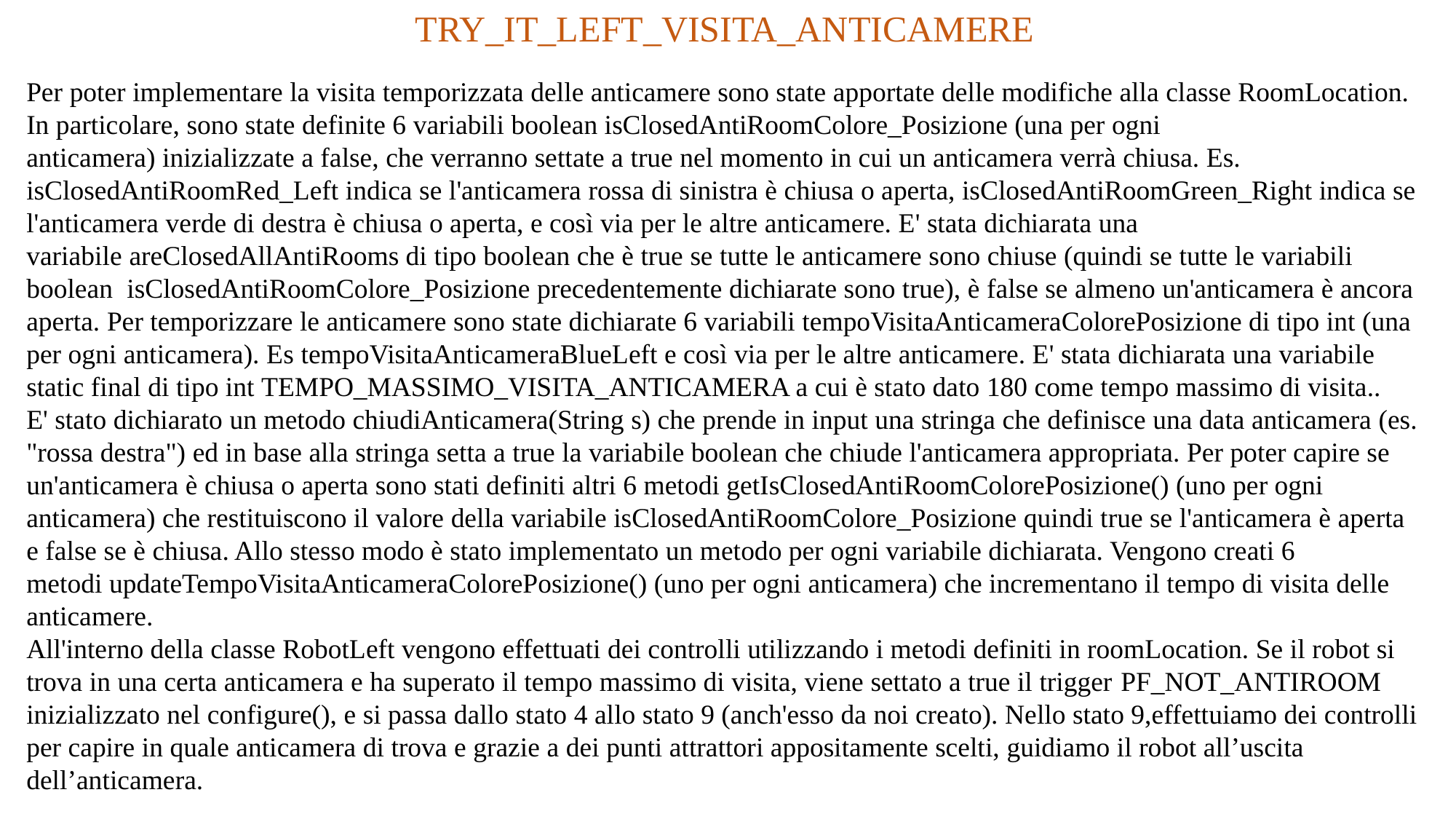

TRY_IT_LEFT_VISITA_ANTICAMERE
Per poter implementare la visita temporizzata delle anticamere sono state apportate delle modifiche alla classe RoomLocation. In particolare, sono state definite 6 variabili boolean isClosedAntiRoomColore_Posizione (una per ogni anticamera) inizializzate a false, che verranno settate a true nel momento in cui un anticamera verrà chiusa. Es.  isClosedAntiRoomRed_Left indica se l'anticamera rossa di sinistra è chiusa o aperta, isClosedAntiRoomGreen_Right indica se l'anticamera verde di destra è chiusa o aperta, e così via per le altre anticamere. E' stata dichiarata una variabile areClosedAllAntiRooms di tipo boolean che è true se tutte le anticamere sono chiuse (quindi se tutte le variabili boolean  isClosedAntiRoomColore_Posizione precedentemente dichiarate sono true), è false se almeno un'anticamera è ancora aperta. Per temporizzare le anticamere sono state dichiarate 6 variabili tempoVisitaAnticameraColorePosizione di tipo int (una per ogni anticamera). Es tempoVisitaAnticameraBlueLeft e così via per le altre anticamere. E' stata dichiarata una variabile static final di tipo int TEMPO_MASSIMO_VISITA_ANTICAMERA a cui è stato dato 180 come tempo massimo di visita..
E' stato dichiarato un metodo chiudiAnticamera(String s) che prende in input una stringa che definisce una data anticamera (es. "rossa destra") ed in base alla stringa setta a true la variabile boolean che chiude l'anticamera appropriata. Per poter capire se un'anticamera è chiusa o aperta sono stati definiti altri 6 metodi getIsClosedAntiRoomColorePosizione() (uno per ogni anticamera) che restituiscono il valore della variabile isClosedAntiRoomColore_Posizione quindi true se l'anticamera è aperta e false se è chiusa. Allo stesso modo è stato implementato un metodo per ogni variabile dichiarata. Vengono creati 6 metodi updateTempoVisitaAnticameraColorePosizione() (uno per ogni anticamera) che incrementano il tempo di visita delle anticamere.
All'interno della classe RobotLeft vengono effettuati dei controlli utilizzando i metodi definiti in roomLocation. Se il robot si trova in una certa anticamera e ha superato il tempo massimo di visita, viene settato a true il trigger PF_NOT_ANTIROOM inizializzato nel configure(), e si passa dallo stato 4 allo stato 9 (anch'esso da noi creato). Nello stato 9,effettuiamo dei controlli per capire in quale anticamera di trova e grazie a dei punti attrattori appositamente scelti, guidiamo il robot all’uscita dell’anticamera.